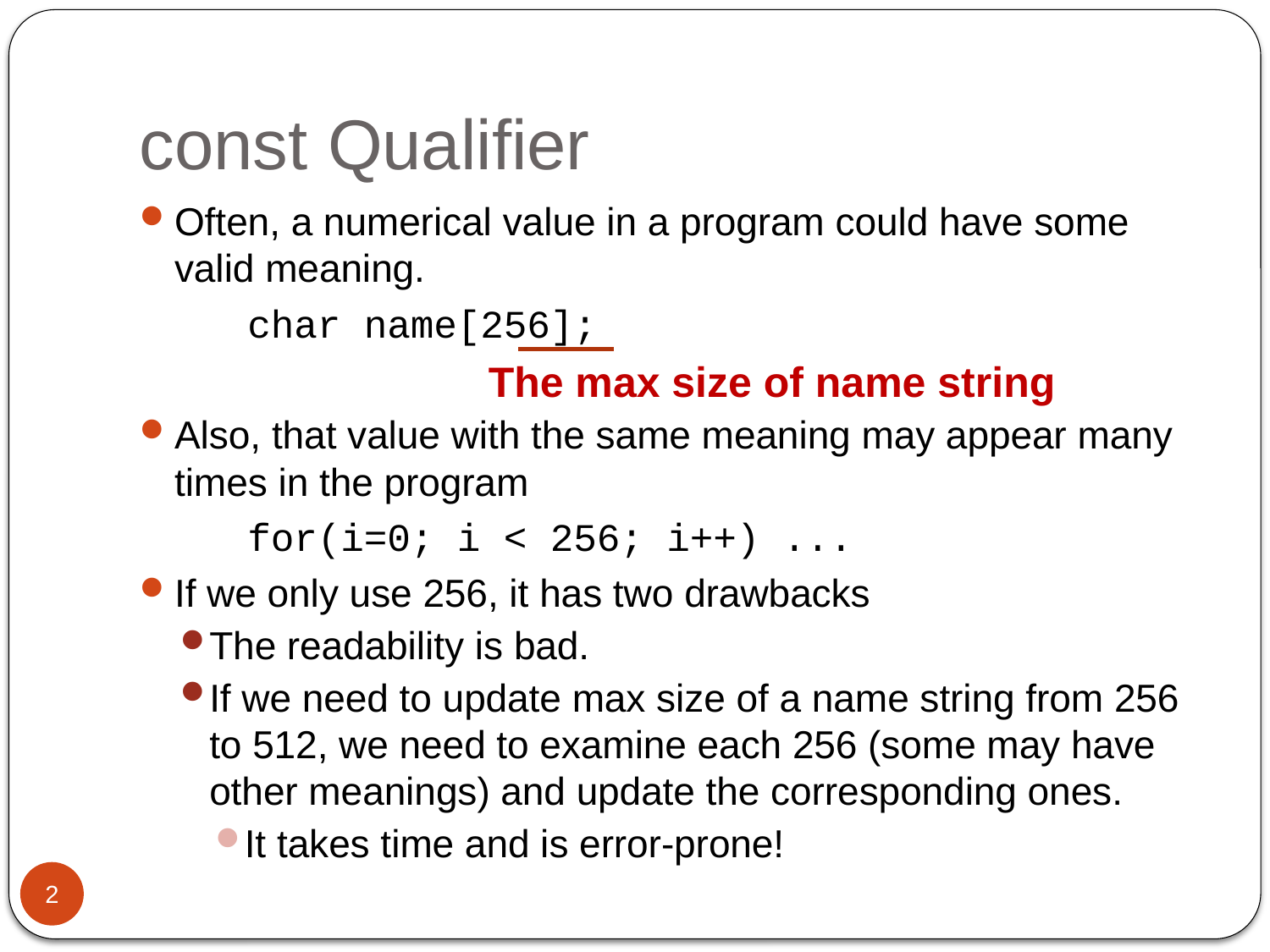

# const Qualifier
Often, a numerical value in a program could have some valid meaning.
	char name[256];

Also, that value with the same meaning may appear many times in the program
	for(i=0; i < 256; i++) ...
If we only use 256, it has two drawbacks
The readability is bad.
If we need to update max size of a name string from 256 to 512, we need to examine each 256 (some may have other meanings) and update the corresponding ones.
It takes time and is error-prone!

The max size of name string
2